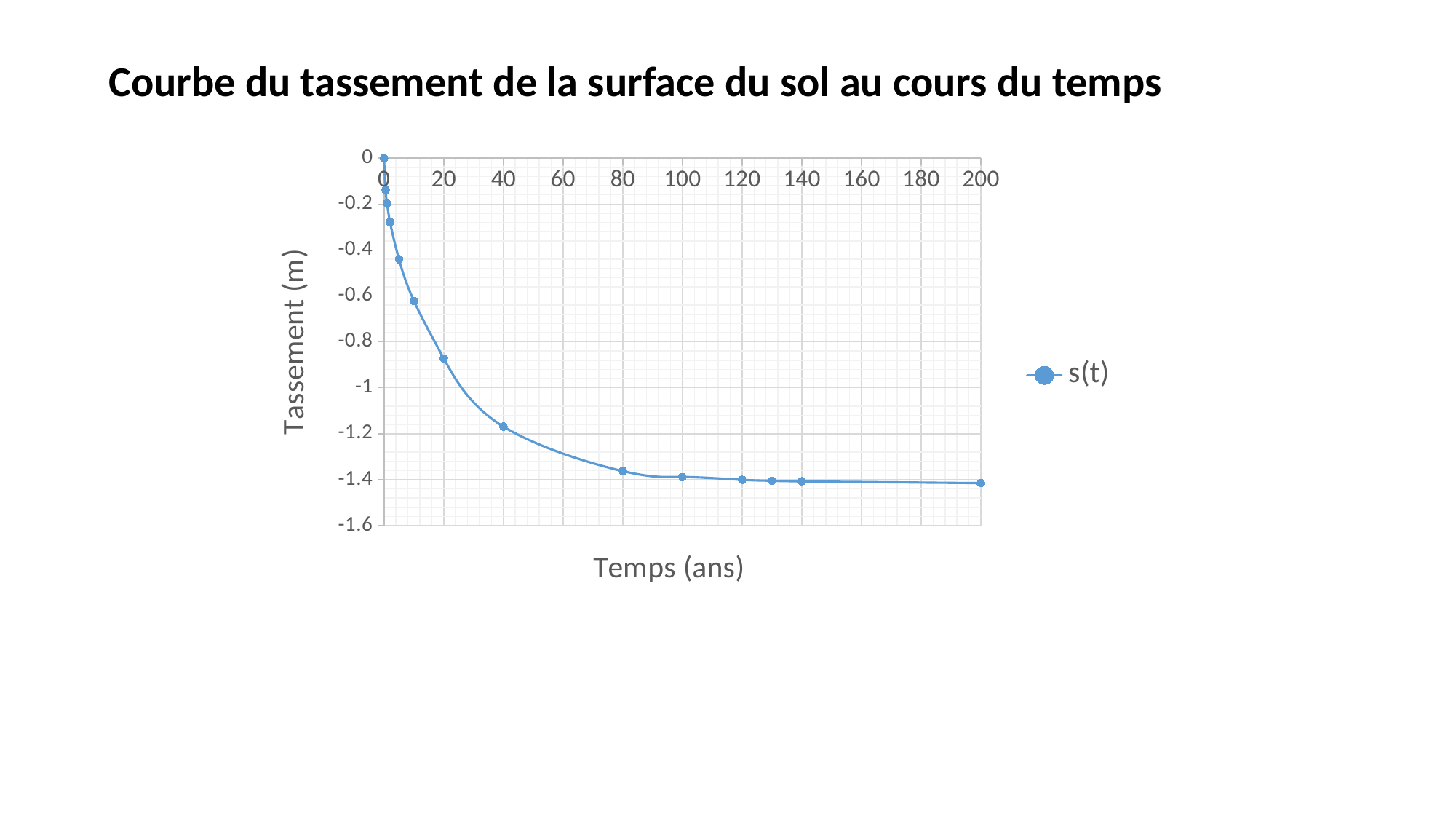

Courbe du tassement de la surface du sol au cours du temps

### Chart

| Category | s(t) |
|---|---|